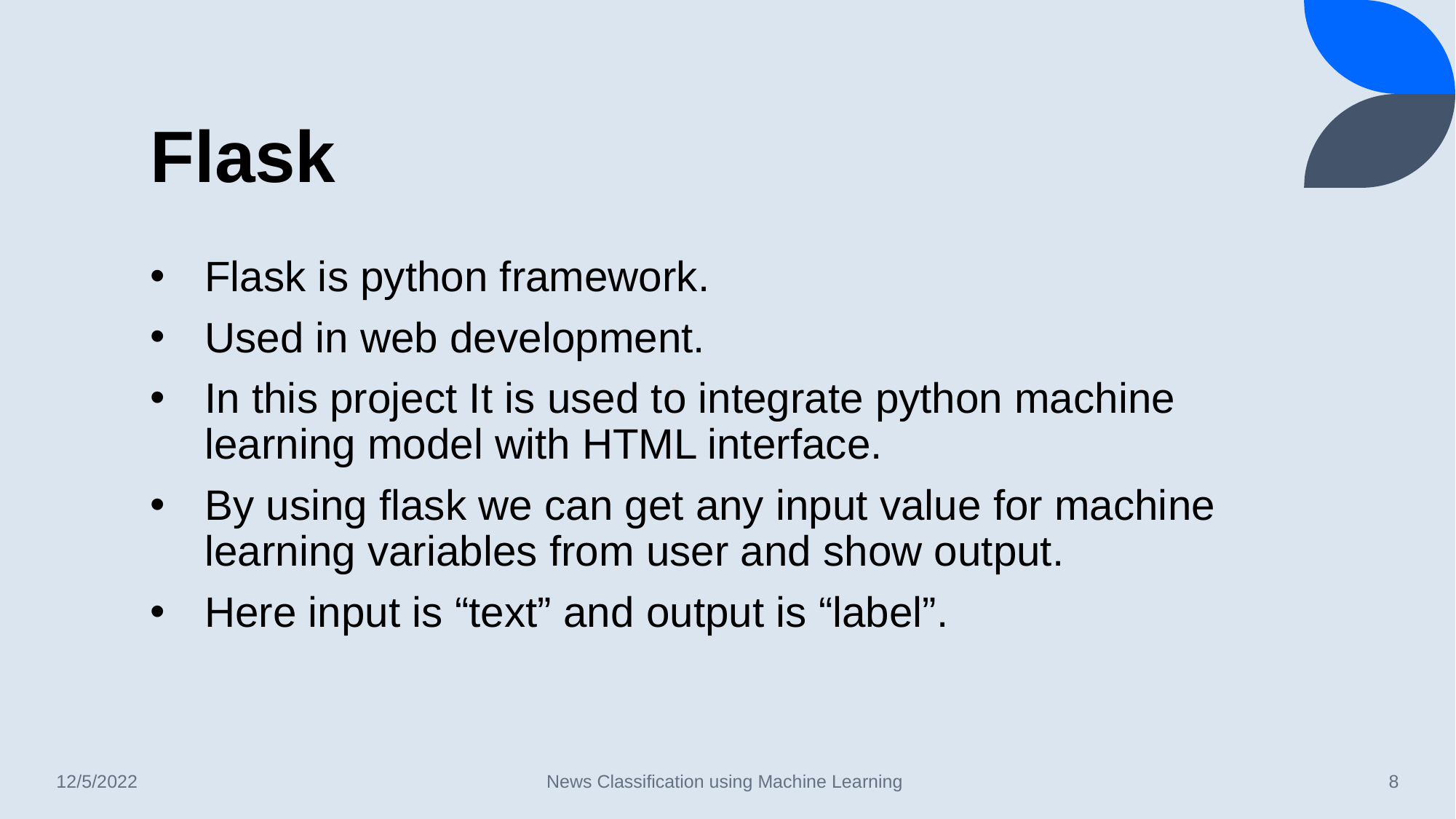

# Flask
Flask is python framework.
Used in web development.
In this project It is used to integrate python machine learning model with HTML interface.
By using flask we can get any input value for machine learning variables from user and show output.
Here input is “text” and output is “label”.
12/5/2022
News Classification using Machine Learning
8